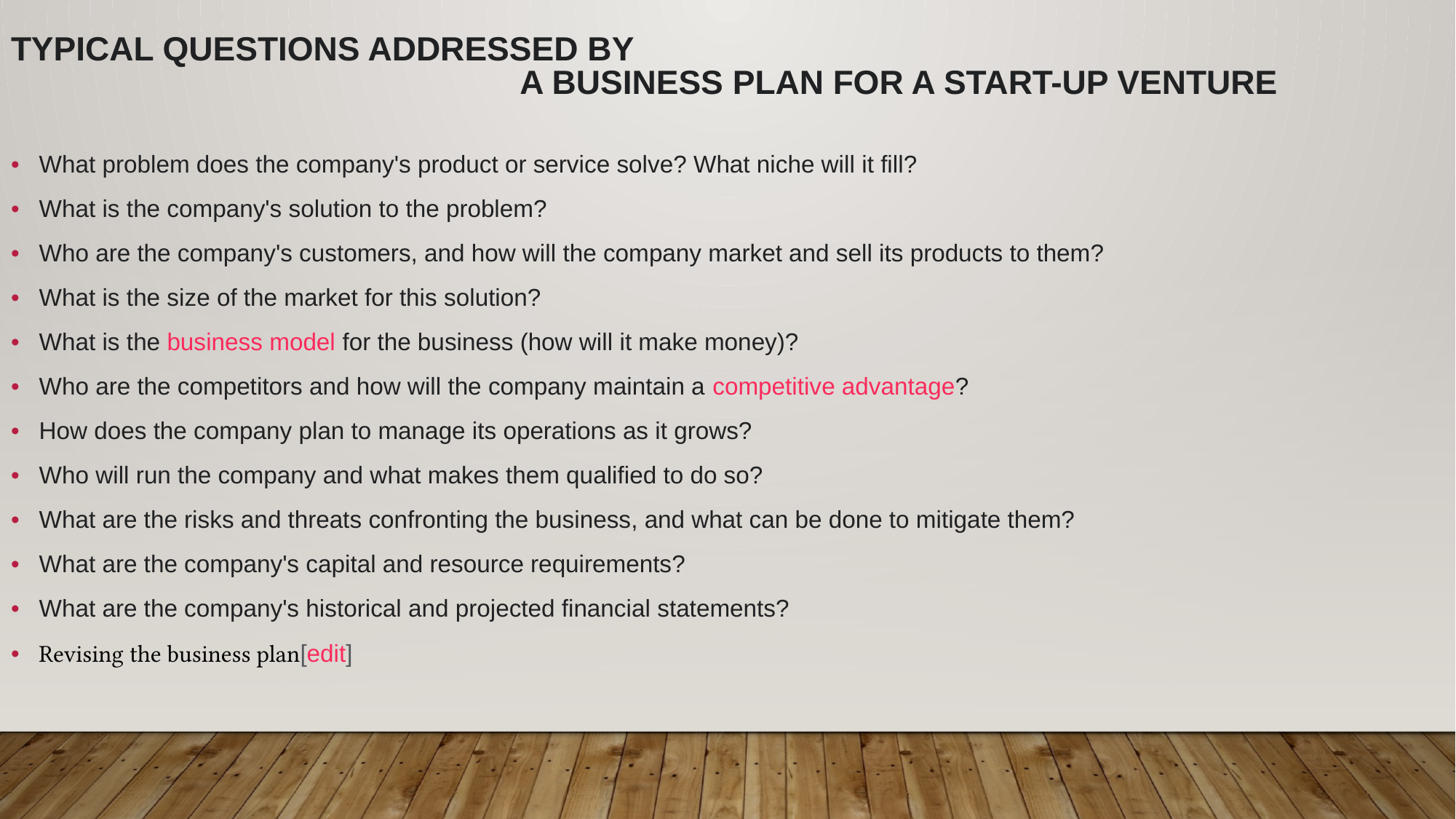

Typical questions addressed by
                                                       a business plan for a start-up venture
What problem does the company's product or service solve? What niche will it fill?
What is the company's solution to the problem?
Who are the company's customers, and how will the company market and sell its products to them?
What is the size of the market for this solution?
What is the business model for the business (how will it make money)?
Who are the competitors and how will the company maintain a competitive advantage?
How does the company plan to manage its operations as it grows?
Who will run the company and what makes them qualified to do so?
What are the risks and threats confronting the business, and what can be done to mitigate them?
What are the company's capital and resource requirements?
What are the company's historical and projected financial statements?
Revising the business plan[edit]